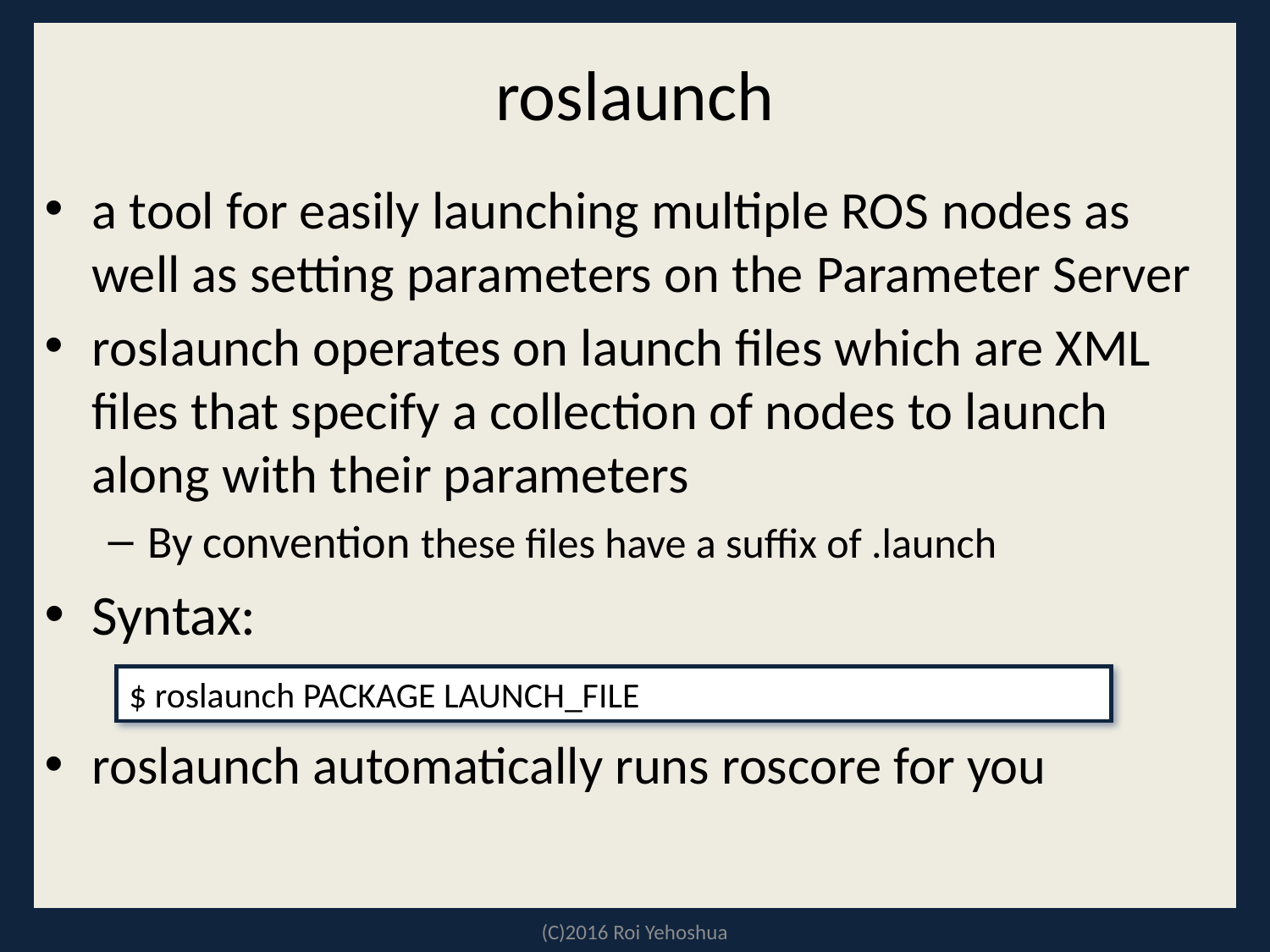

# roslaunch
a tool for easily launching multiple ROS nodes as well as setting parameters on the Parameter Server
roslaunch operates on launch files which are XML files that specify a collection of nodes to launch along with their parameters
By convention these files have a suffix of .launch
Syntax:

roslaunch automatically runs roscore for you
$ roslaunch PACKAGE LAUNCH_FILE
(C)2016 Roi Yehoshua